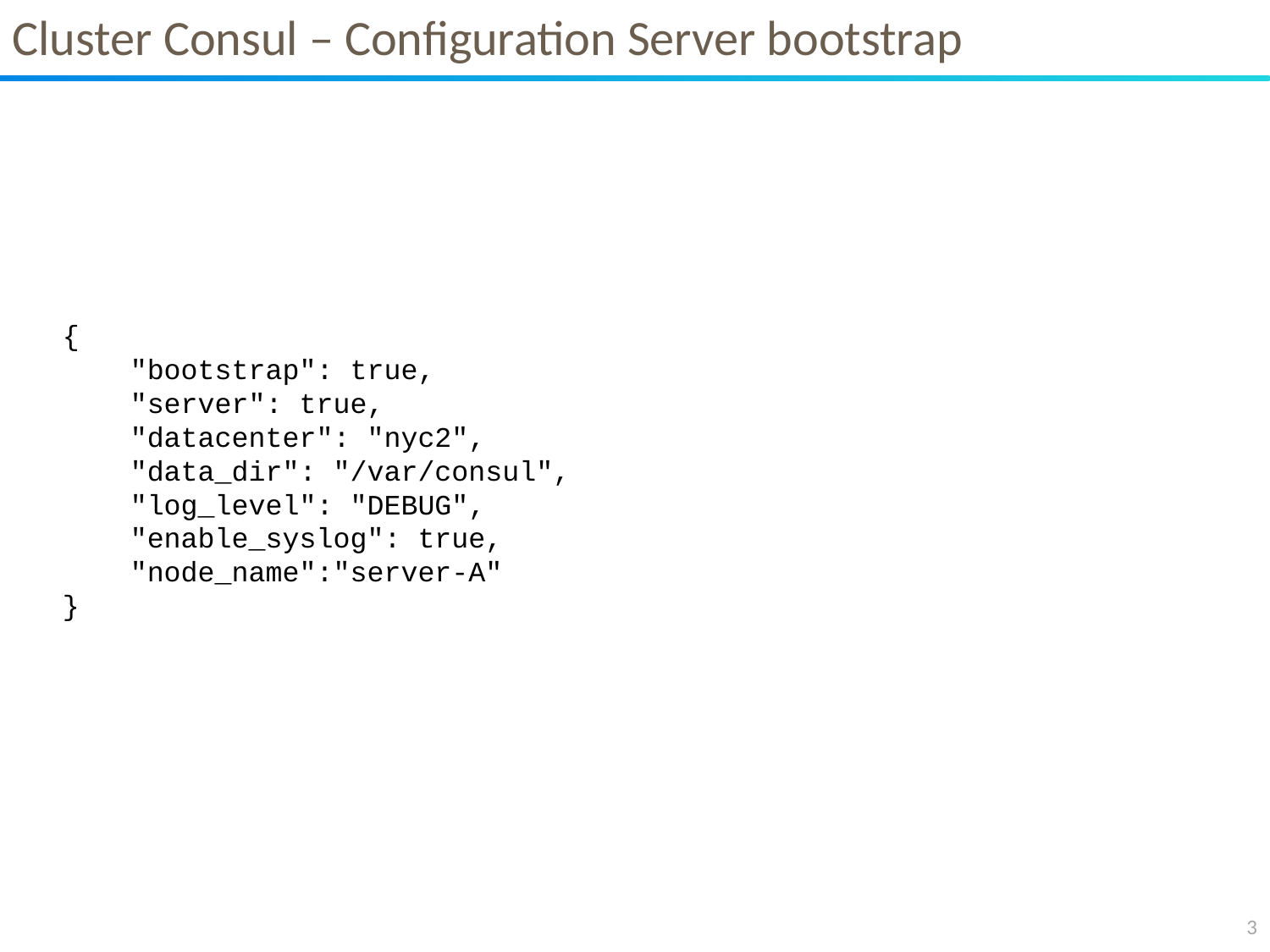

Cluster Consul – Configuration Server bootstrap
{
    "bootstrap": true,
    "server": true,
    "datacenter": "nyc2",
    "data_dir": "/var/consul",
    "log_level": "DEBUG",
    "enable_syslog": true,
    "node_name":"server-A"
}